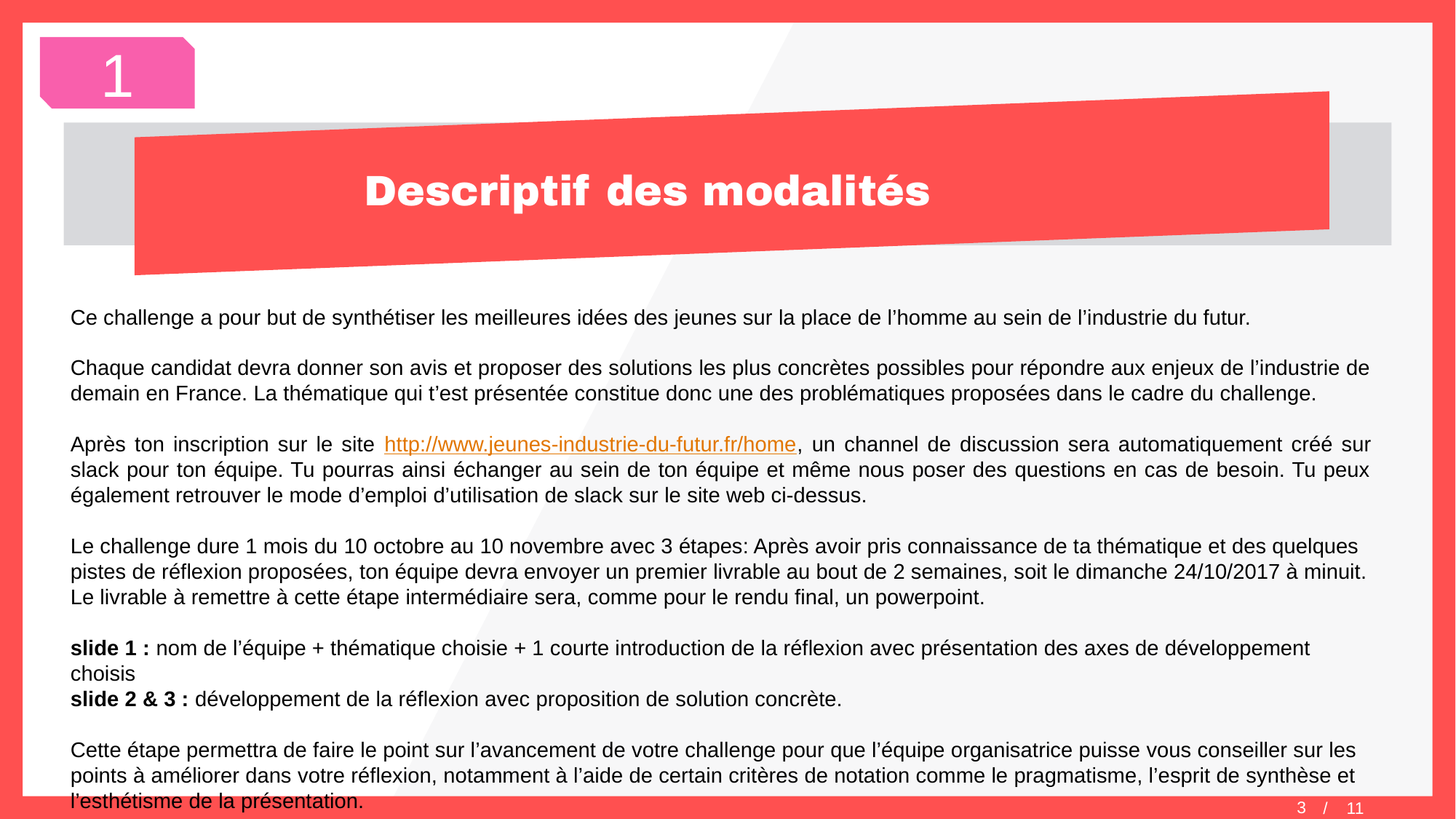

Descriptif des modalités
1

Ce challenge a pour but de synthétiser les meilleures idées des jeunes sur la place de l’homme au sein de l’industrie du futur.

Chaque candidat devra donner son avis et proposer des solutions les plus concrètes possibles pour répondre aux enjeux de l’industrie de demain en France. La thématique qui t’est présentée constitue donc une des problématiques proposées dans le cadre du challenge.

Après ton inscription sur le site http://www.jeunes-industrie-du-futur.fr/home, un channel de discussion sera automatiquement créé sur slack pour ton équipe. Tu pourras ainsi échanger au sein de ton équipe et même nous poser des questions en cas de besoin. Tu peux également retrouver le mode d’emploi d’utilisation de slack sur le site web ci-dessus.

Le challenge dure 1 mois du 10 octobre au 10 novembre avec 3 étapes: Après avoir pris connaissance de ta thématique et des quelques pistes de réflexion proposées, ton équipe devra envoyer un premier livrable au bout de 2 semaines, soit le dimanche 24/10/2017 à minuit.
Le livrable à remettre à cette étape intermédiaire sera, comme pour le rendu final, un powerpoint.

slide 1 : nom de l’équipe + thématique choisie + 1 courte introduction de la réflexion avec présentation des axes de développement choisis
slide 2 & 3 : développement de la réflexion avec proposition de solution concrète.

Cette étape permettra de faire le point sur l’avancement de votre challenge pour que l’équipe organisatrice puisse vous conseiller sur les points à améliorer dans votre réflexion, notamment à l’aide de certain critères de notation comme le pragmatisme, l’esprit de synthèse et l’esthétisme de la présentation.

/    11
3